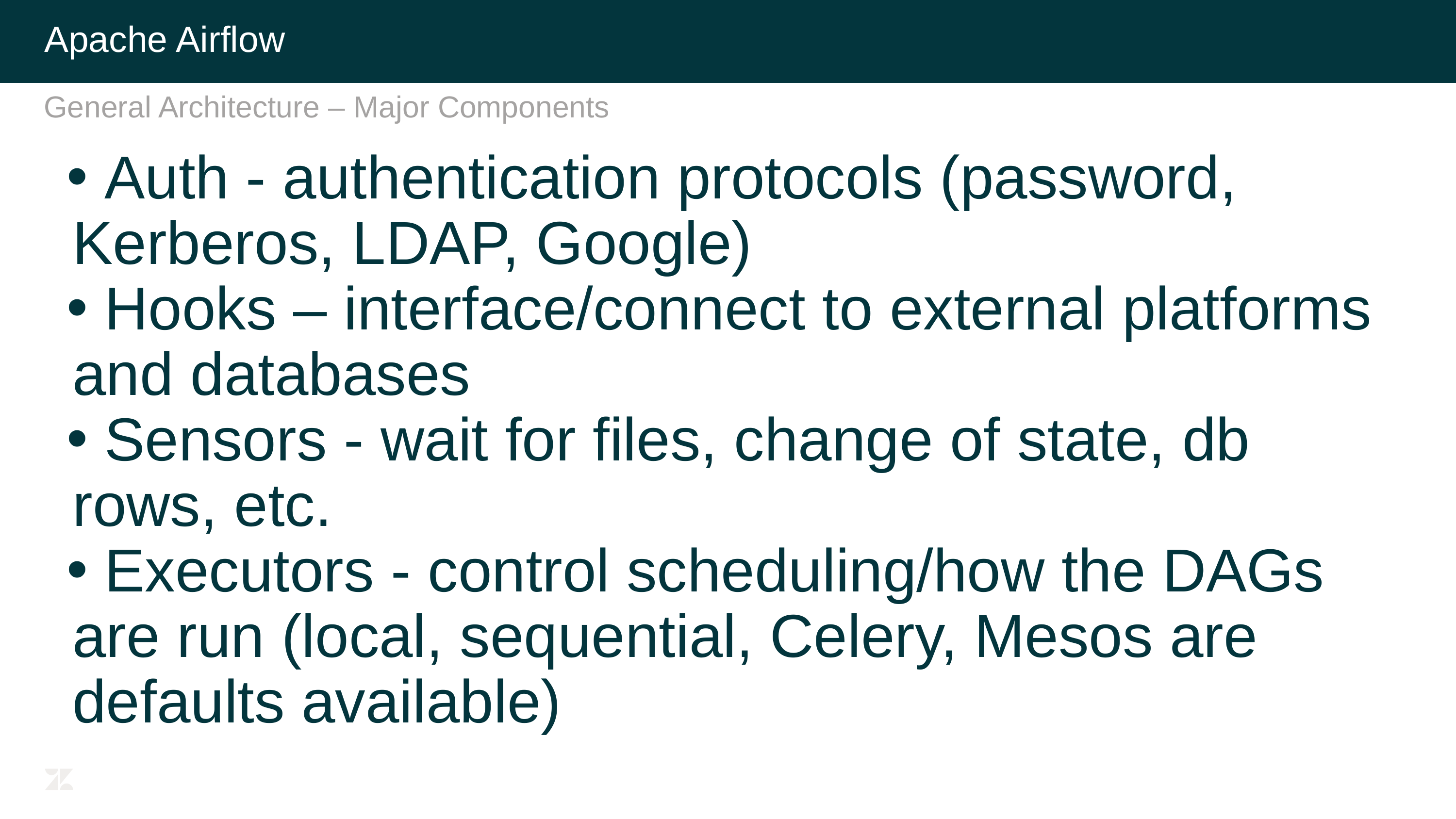

# Apache Airflow
General Architecture – Major Components
 Auth - authentication protocols (password, Kerberos, LDAP, Google)
 Hooks – interface/connect to external platforms and databases
 Sensors - wait for files, change of state, db rows, etc.
 Executors - control scheduling/how the DAGs are run (local, sequential, Celery, Mesos are defaults available)